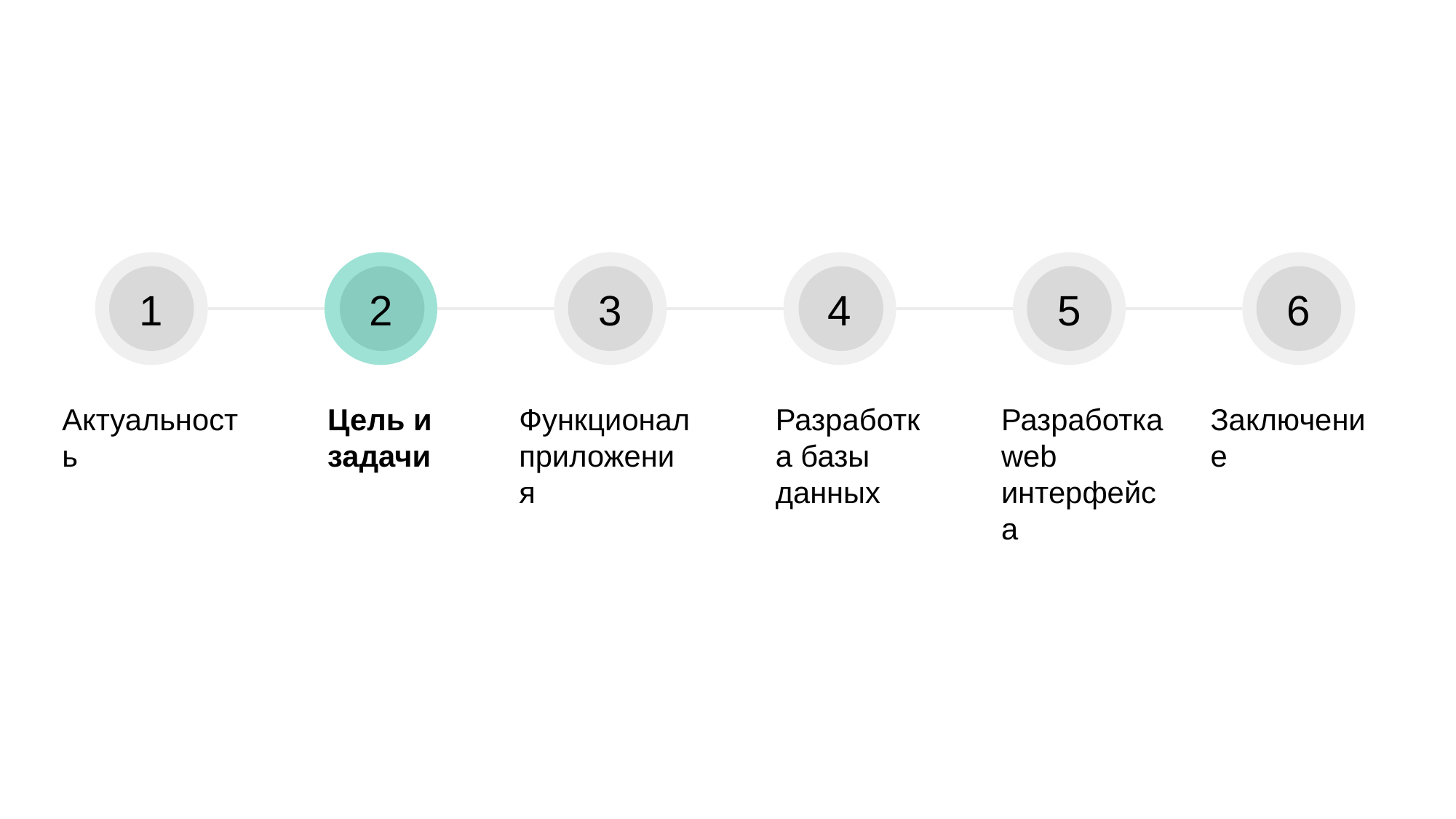

1

2
3

4

5

6

Актуальность
Цель и задачи
Функционал приложения
Разработка базы данных
Разработка web интерфейса
Заключение